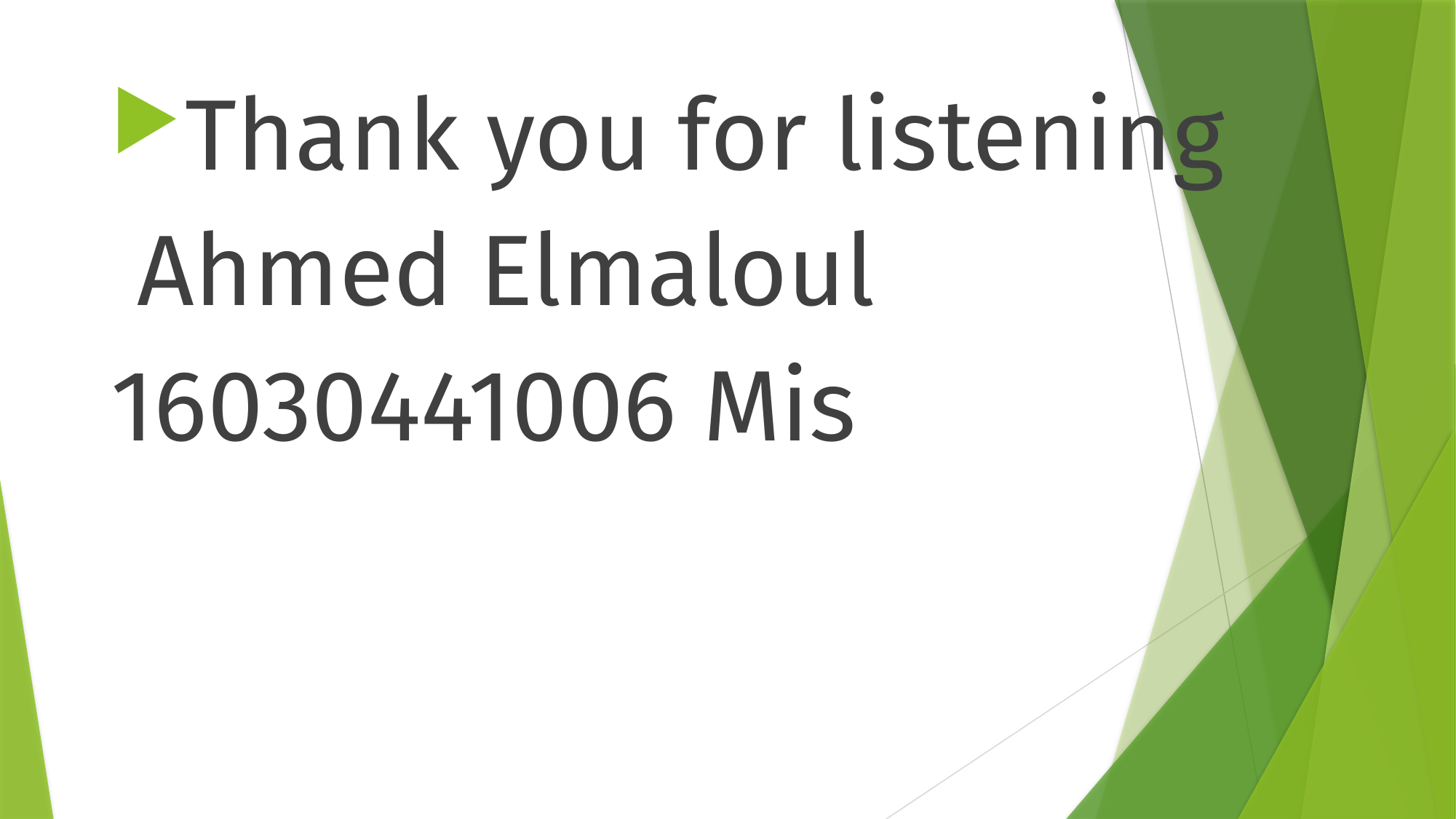

Thank you for listening
 Ahmed Elmaloul
16030441006 Mis